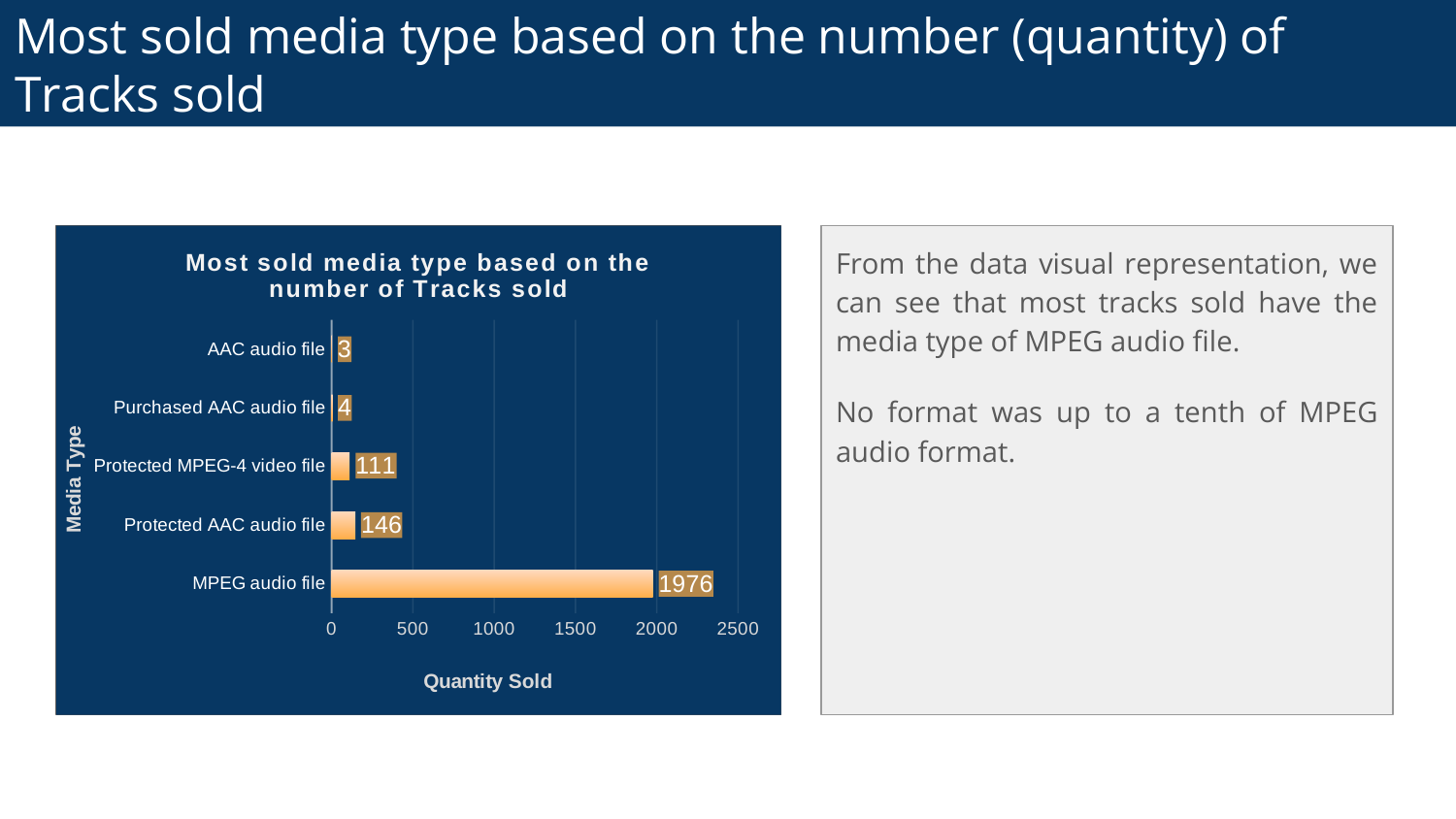

# Most sold media type based on the number (quantity) of Tracks sold
<visualization>

### Chart: Most sold media type based on the number of Tracks sold

| Category |  |
|---|---|
| MPEG audio file | 1976.0 |
| Protected AAC audio file | 146.0 |
| Protected MPEG-4 video file | 111.0 |
| Purchased AAC audio file | 4.0 |
| AAC audio file | 3.0 |
From the data visual representation, we can see that most tracks sold have the media type of MPEG audio file.
No format was up to a tenth of MPEG audio format.